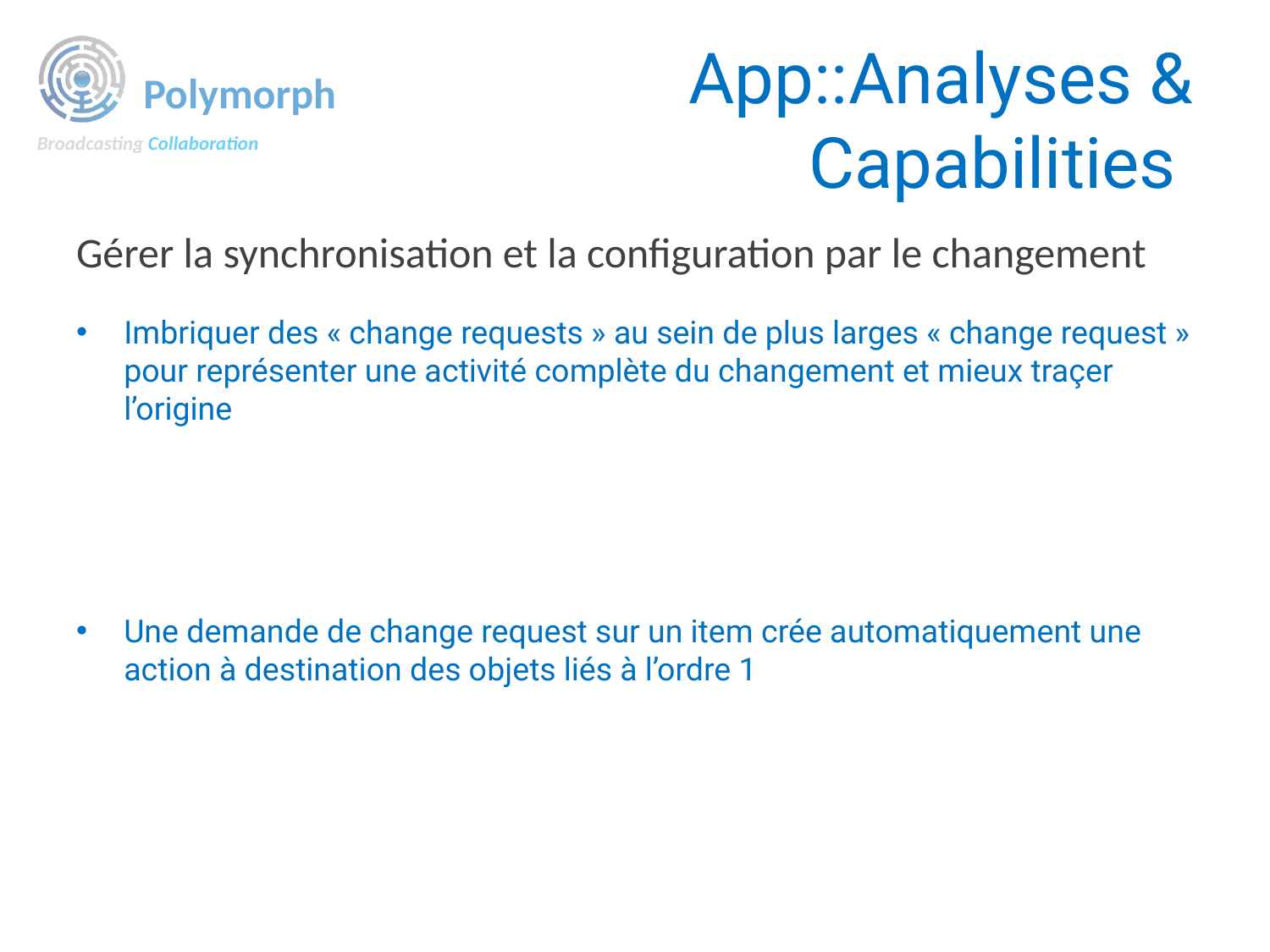

# App::Analyses & Capabilities
Gérer la synchronisation et la configuration par le changement
Imbriquer des « change requests » au sein de plus larges « change request » pour représenter une activité complète du changement et mieux traçer l’origine

Une demande de change request sur un item crée automatiquement une action à destination des objets liés à l’ordre 1